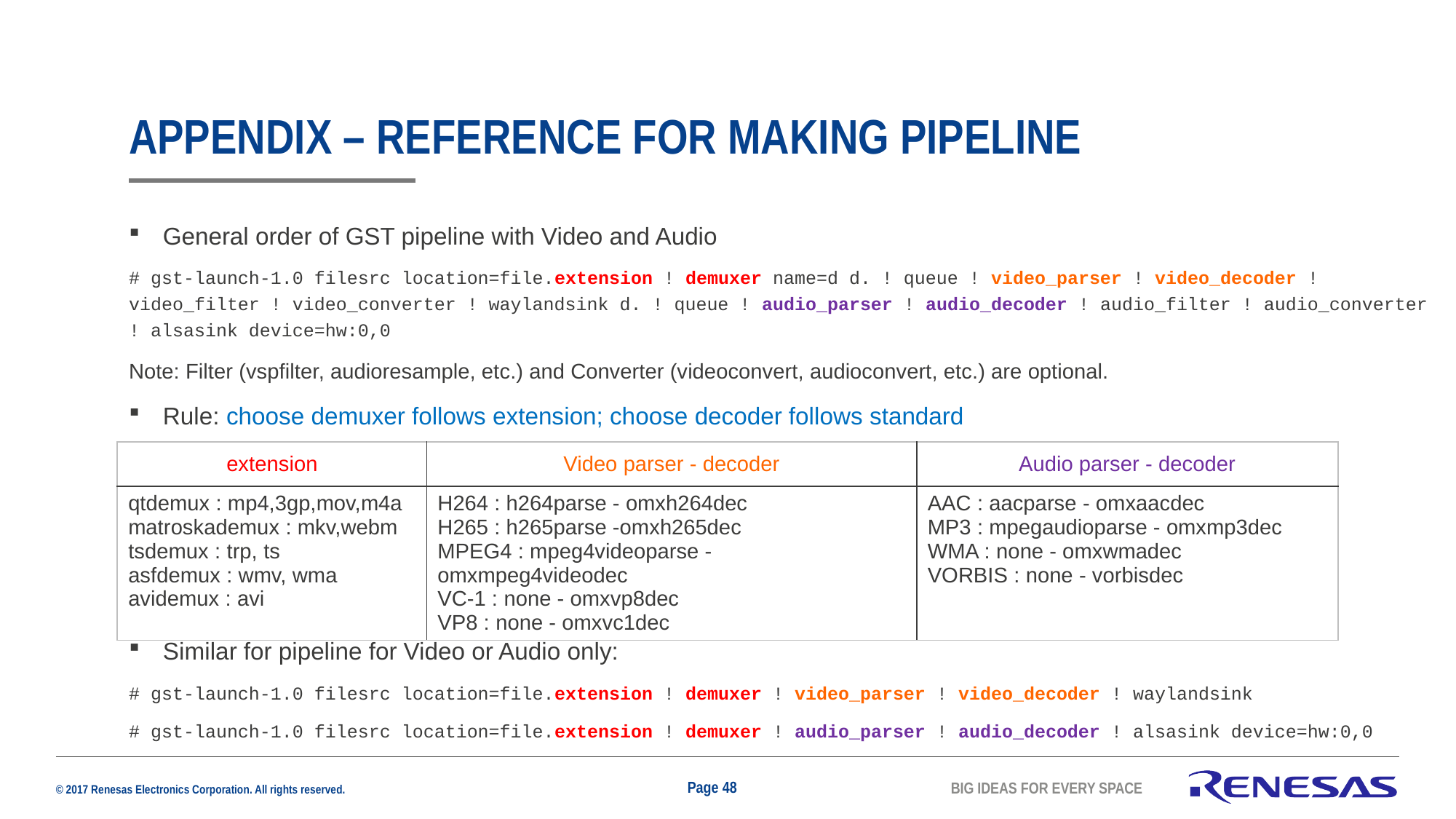

# Appendix – reference for making pipeline
General order of GST pipeline with Video and Audio
# gst-launch-1.0 filesrc location=file.extension ! demuxer name=d d. ! queue ! video_parser ! video_decoder ! video_filter ! video_converter ! waylandsink d. ! queue ! audio_parser ! audio_decoder ! audio_filter ! audio_converter ! alsasink device=hw:0,0
Note: Filter (vspfilter, audioresample, etc.) and Converter (videoconvert, audioconvert, etc.) are optional.
Rule: choose demuxer follows extension; choose decoder follows standard

Similar for pipeline for Video or Audio only:
# gst-launch-1.0 filesrc location=file.extension ! demuxer ! video_parser ! video_decoder ! waylandsink
# gst-launch-1.0 filesrc location=file.extension ! demuxer ! audio_parser ! audio_decoder ! alsasink device=hw:0,0

| extension | Video parser - decoder | Audio parser - decoder |
| --- | --- | --- |
| qtdemux : mp4,3gp,mov,m4a matroskademux : mkv,webm tsdemux : trp, ts asfdemux : wmv, wma avidemux : avi | H264 : h264parse - omxh264dec H265 : h265parse -omxh265dec MPEG4 : mpeg4videoparse - omxmpeg4videodec VC-1 : none - omxvp8dec VP8 : none - omxvc1dec | AAC : aacparse - omxaacdec MP3 : mpegaudioparse - omxmp3dec WMA : none - omxwmadec VORBIS : none - vorbisdec |
Page 48